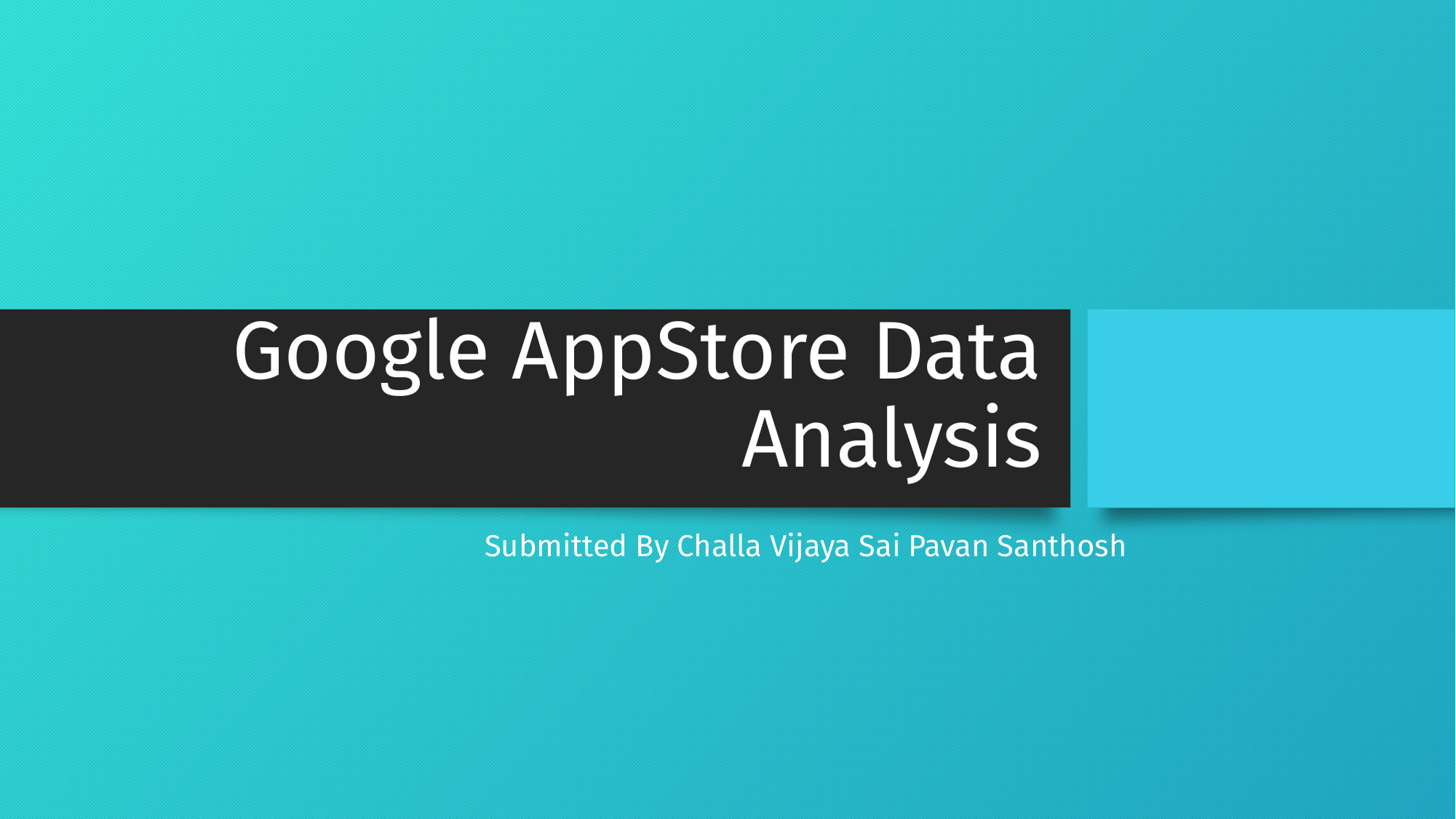

# Google AppStore Data Analysis
                                        Submitted By Challa Vijaya Sai Pavan Santhosh